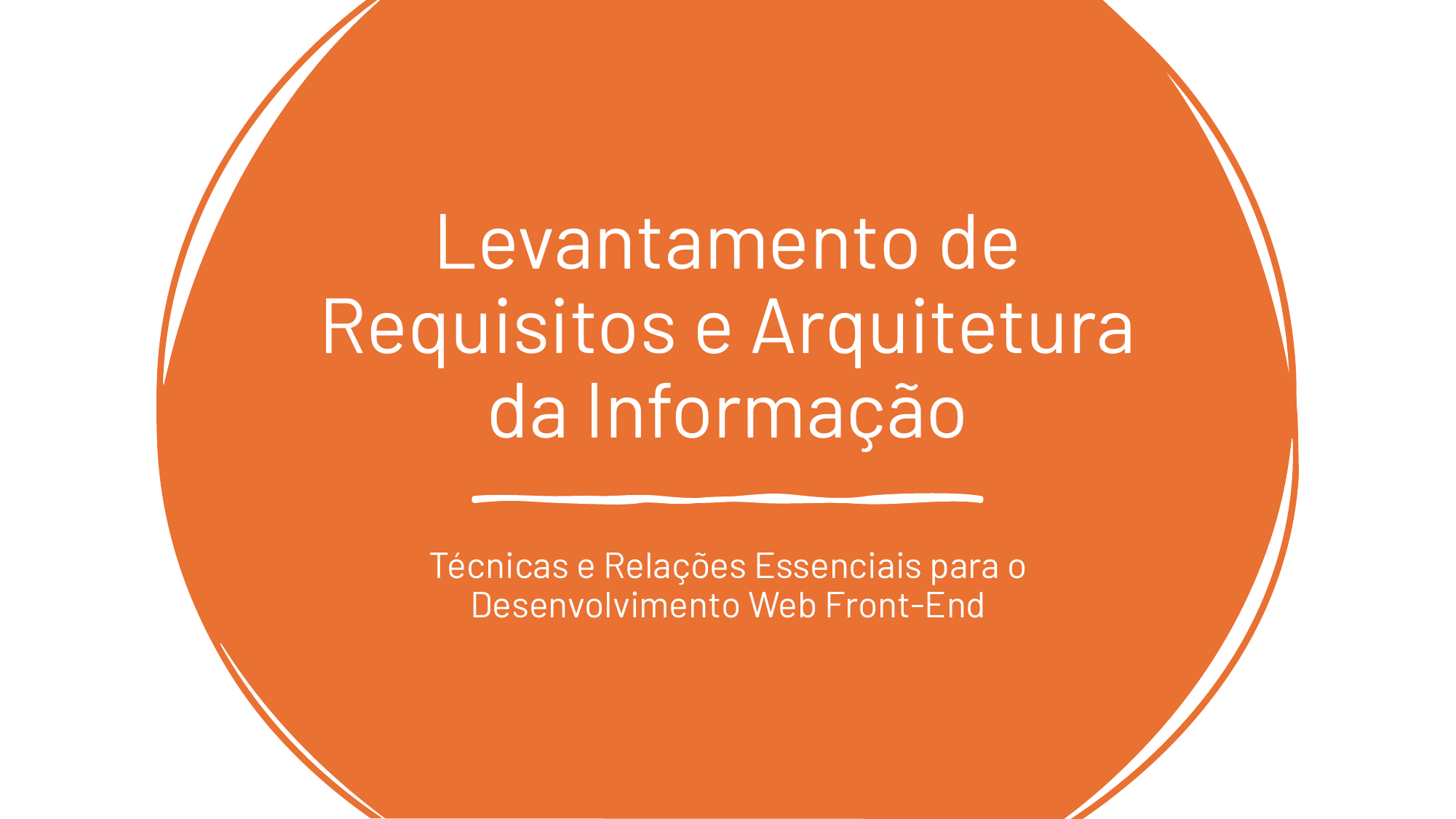

# Levantamento de Requisitos e Arquitetura da Informação

Técnicas e Relações Essenciais para o Desenvolvimento Web Front-End